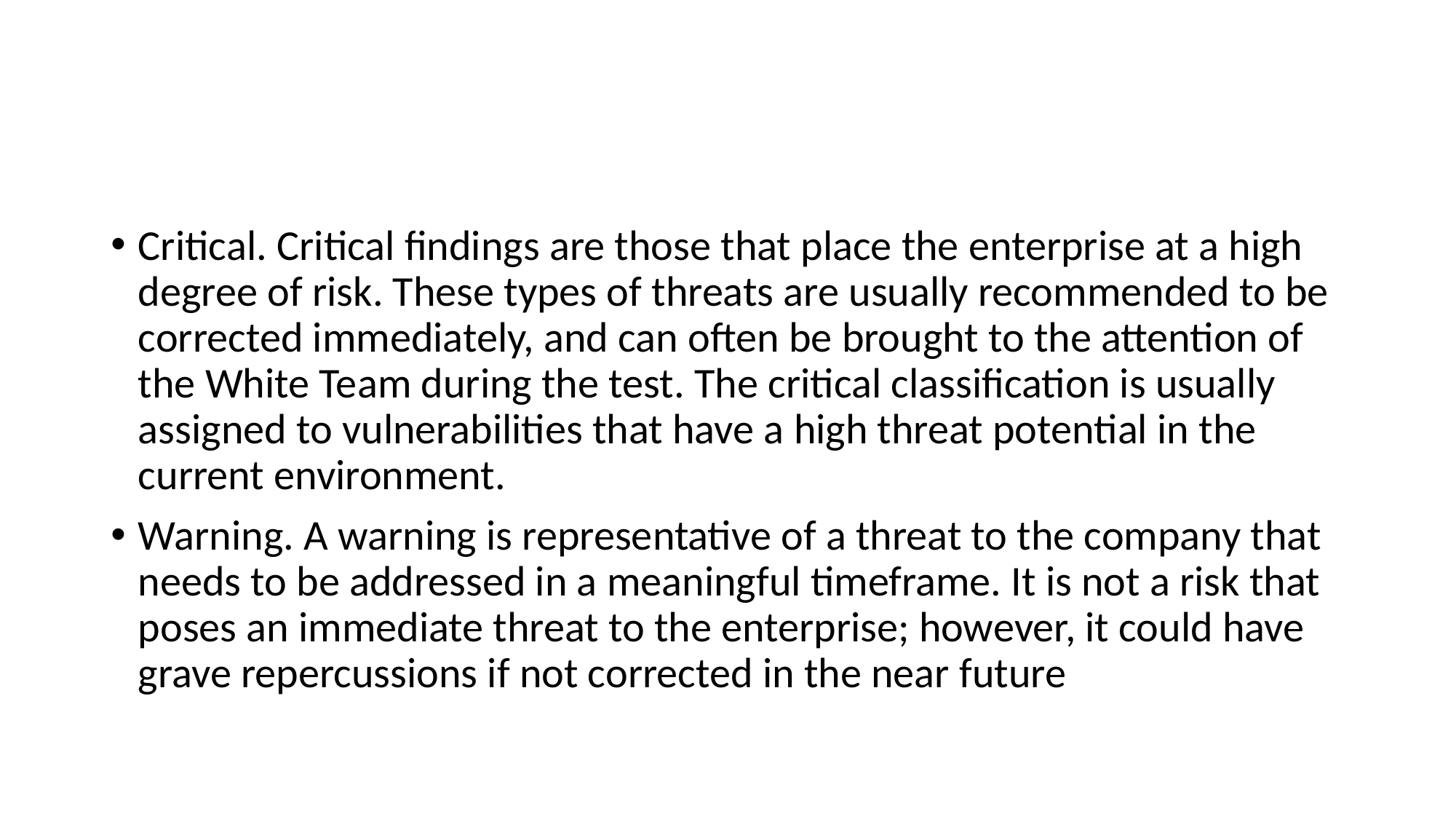

#
Critical. Critical findings are those that place the enterprise at a high degree of risk. These types of threats are usually recommended to be corrected immediately, and can often be brought to the attention of the White Team during the test. The critical classification is usually assigned to vulnerabilities that have a high threat potential in the current environment.
Warning. A warning is representative of a threat to the company that needs to be addressed in a meaningful timeframe. It is not a risk that poses an immediate threat to the enterprise; however, it could have grave repercussions if not corrected in the near future